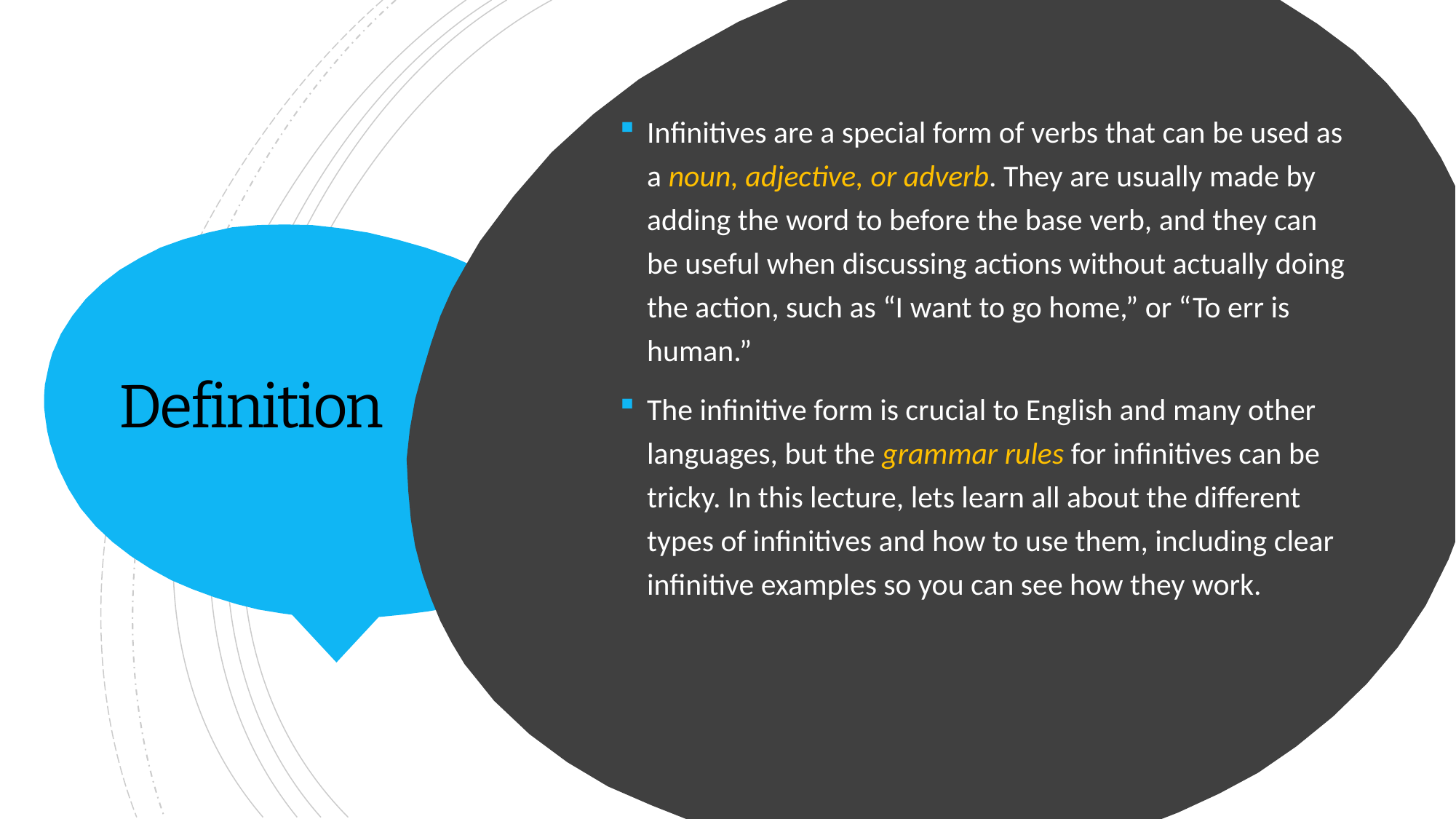

Infinitives are a special form of verbs that can be used as a noun, adjective, or adverb. They are usually made by adding the word to before the base verb, and they can be useful when discussing actions without actually doing the action, such as “I want to go home,” or “To err is human.”
The infinitive form is crucial to English and many other languages, but the grammar rules for infinitives can be tricky. In this lecture, lets learn all about the different types of infinitives and how to use them, including clear infinitive examples so you can see how they work.

# Definition